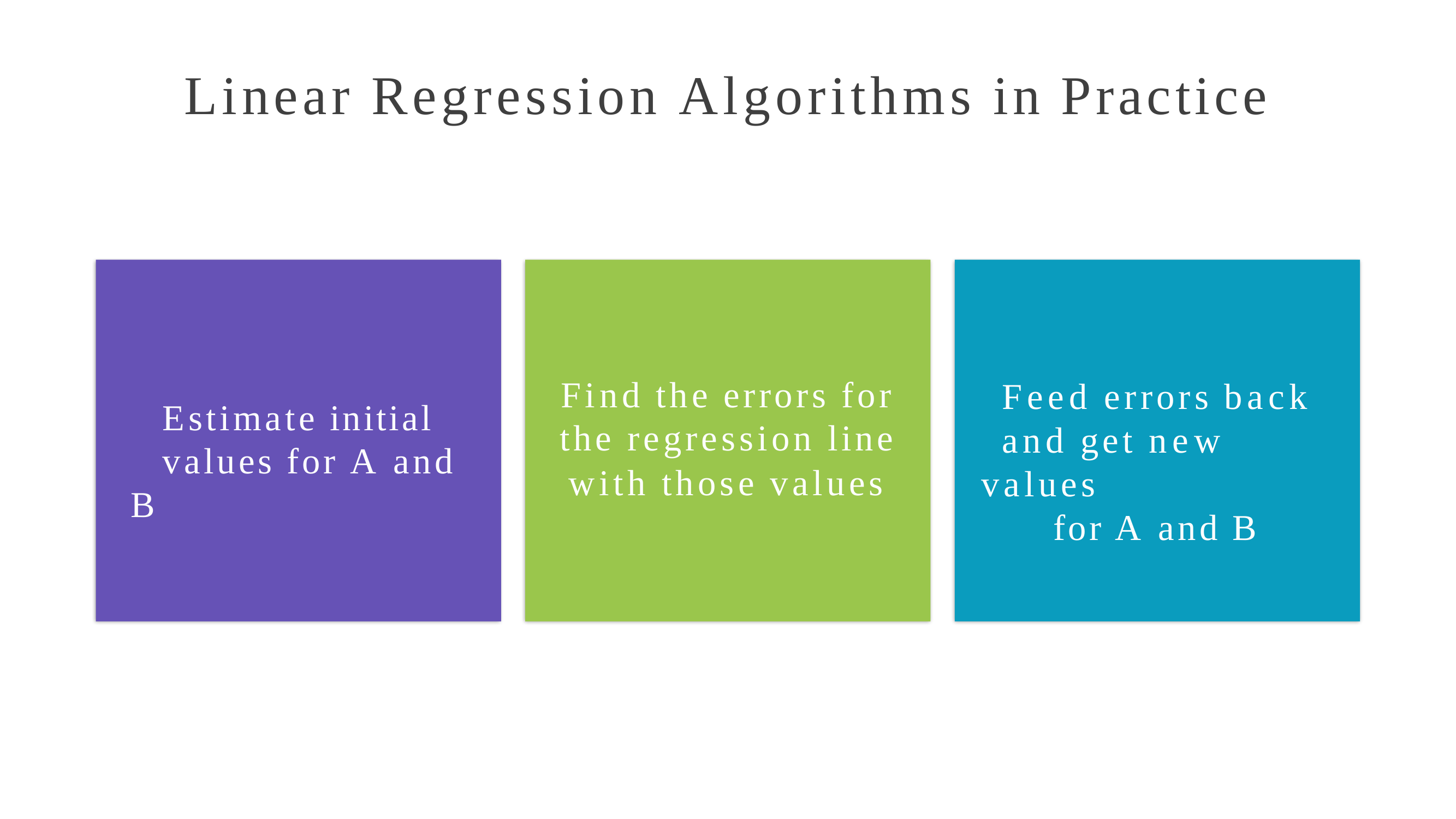

Linear Regression Algorithms in Practice

Find the errors for the regression line
with those values
Feed errors back
and get new values
for A and B
Estimate initial
values for A and B